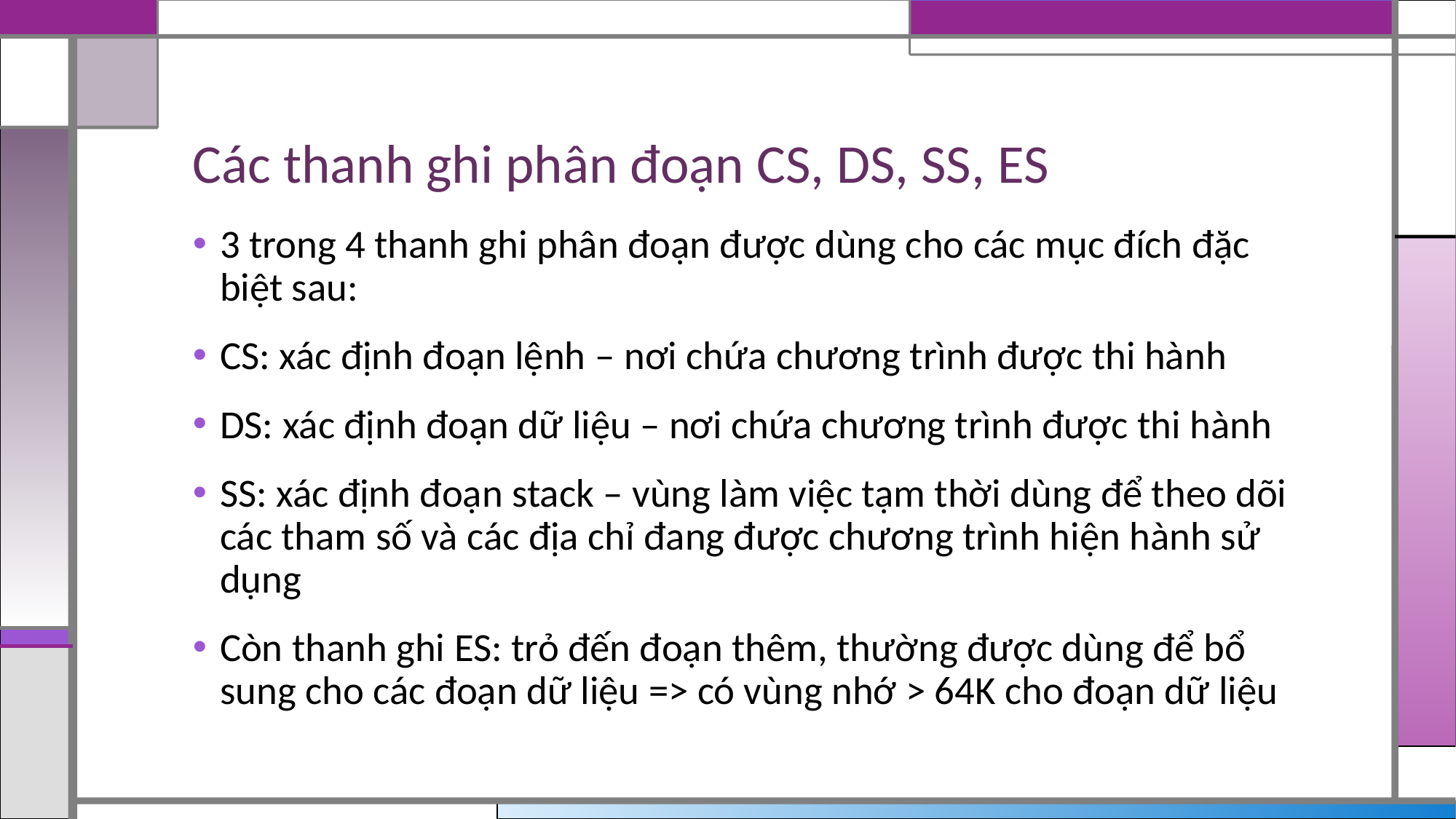

# Các thanh ghi phân đoạn CS, DS, SS, ES
3 trong 4 thanh ghi phân đoạn được dùng cho các mục đích đặc biệt sau:
CS: xác định đoạn lệnh – nơi chứa chương trình được thi hành
DS: xác định đoạn dữ liệu – nơi chứa chương trình được thi hành
SS: xác định đoạn stack – vùng làm việc tạm thời dùng để theo dõi các tham số và các địa chỉ đang được chương trình hiện hành sử dụng
Còn thanh ghi ES: trỏ đến đoạn thêm, thường được dùng để bổ sung cho các đoạn dữ liệu => có vùng nhớ > 64K cho đoạn dữ liệu